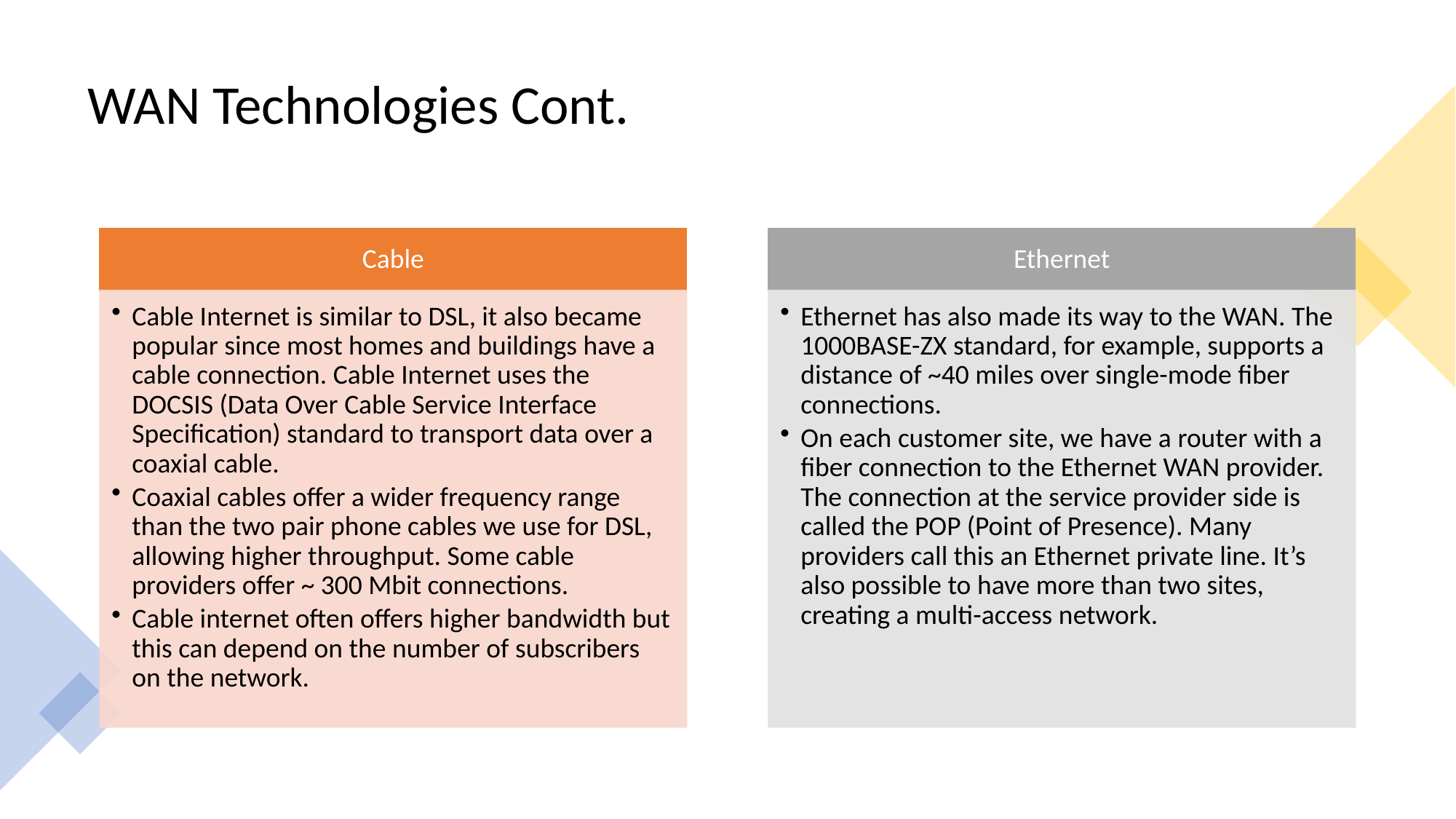

WAN Technologies Cont.

Cable
Cable Internet is similar to DSL, it also became popular since most homes and buildings have a cable connection. Cable Internet uses the DOCSIS (Data Over Cable Service Interface Specification) standard to transport data over a coaxial cable.
Coaxial cables offer a wider frequency range than the two pair phone cables we use for DSL, allowing higher throughput. Some cable providers offer ~ 300 Mbit connections.
Cable internet often offers higher bandwidth but this can depend on the number of subscribers on the network.
Ethernet
Ethernet has also made its way to the WAN. The 1000BASE-ZX standard, for example, supports a distance of ~40 miles over single-mode fiber connections.
On each customer site, we have a router with a fiber connection to the Ethernet WAN provider. The connection at the service provider side is called the POP (Point of Presence). Many providers call this an Ethernet private line. It’s also possible to have more than two sites, creating a multi-access network.